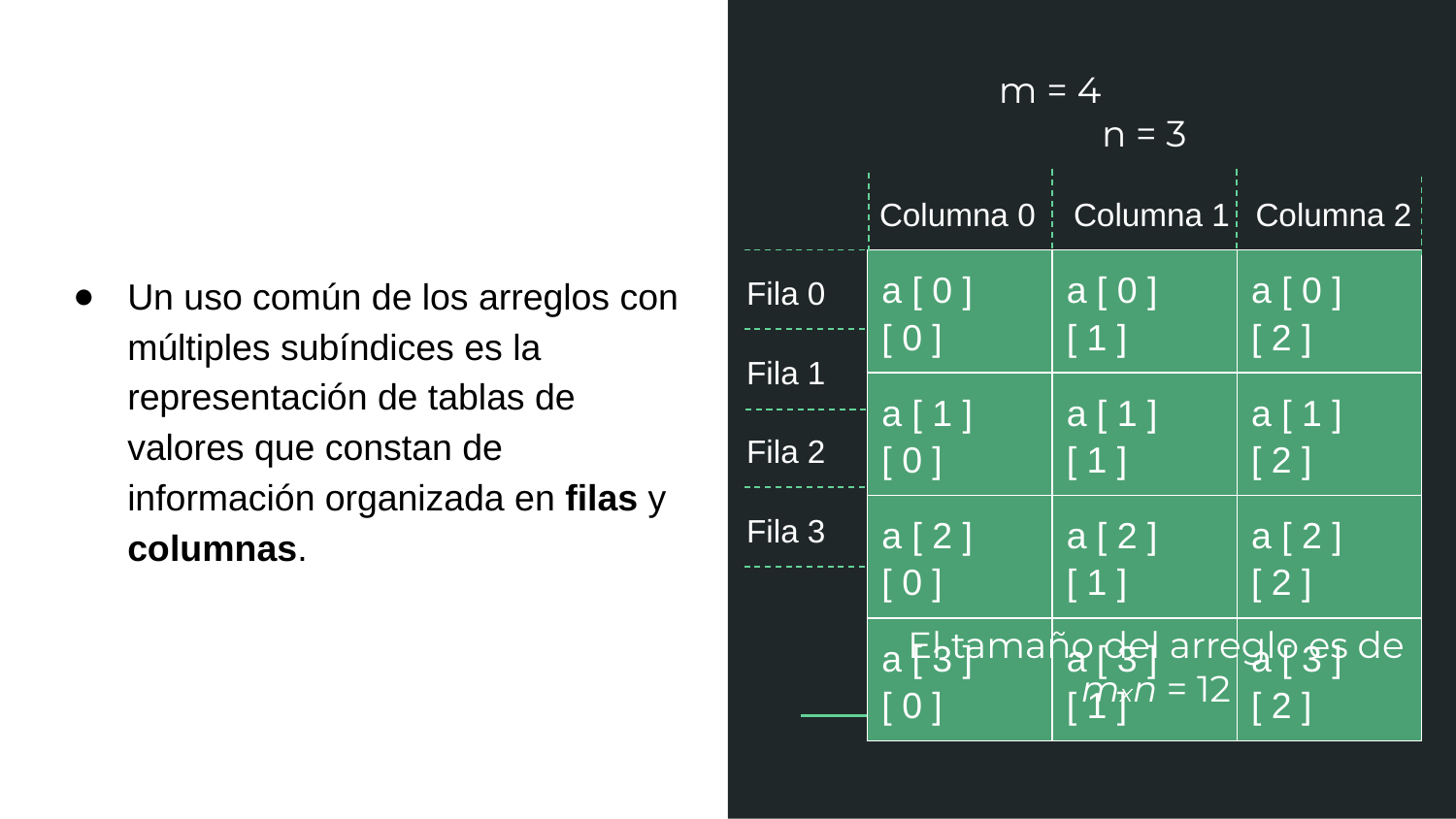

m = 4		n = 3
Un uso común de los arreglos con múltiples subíndices es la representación de tablas de valores que constan de información organizada en filas y columnas.
Columna 0
Columna 1
Columna 2
Fila 0
| a [ 0 ] [ 0 ] | a [ 0 ] [ 1 ] | a [ 0 ] [ 2 ] |
| --- | --- | --- |
| a [ 1 ] [ 0 ] | a [ 1 ] [ 1 ] | a [ 1 ] [ 2 ] |
| a [ 2 ] [ 0 ] | a [ 2 ] [ 1 ] | a [ 2 ] [ 2 ] |
| a [ 3 ] [ 0 ] | a [ 3 ] [ 1 ] | a [ 3 ] [ 2 ] |
Fila 1
Fila 2
Fila 3
El tamaño del arreglo es de mxn = 12